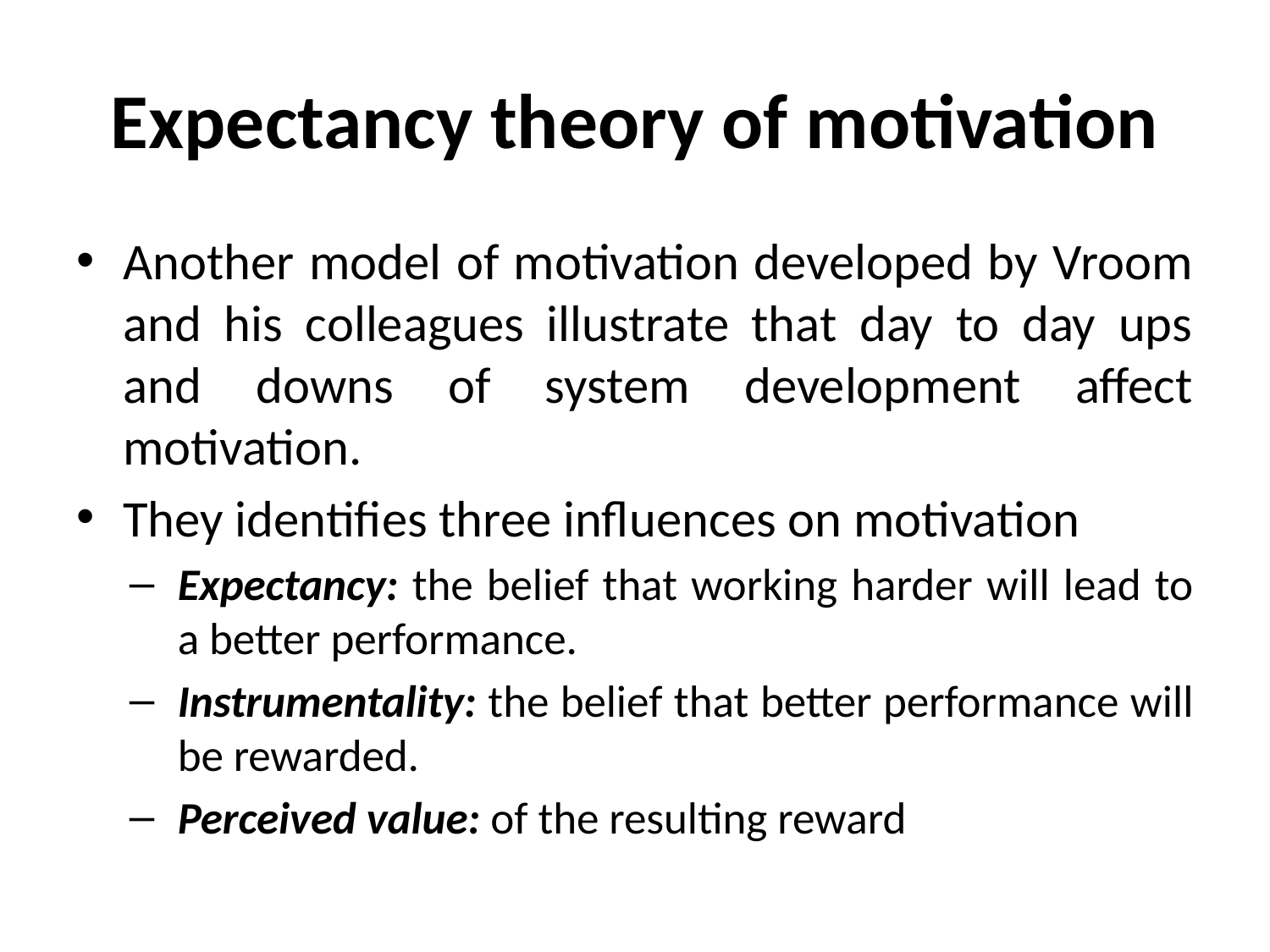

# Expectancy theory of motivation
Another model of motivation developed by Vroom and his colleagues illustrate that day to day ups and downs of system development affect motivation.
They identifies three influences on motivation
Expectancy: the belief that working harder will lead to a better performance.
Instrumentality: the belief that better performance will be rewarded.
Perceived value: of the resulting reward